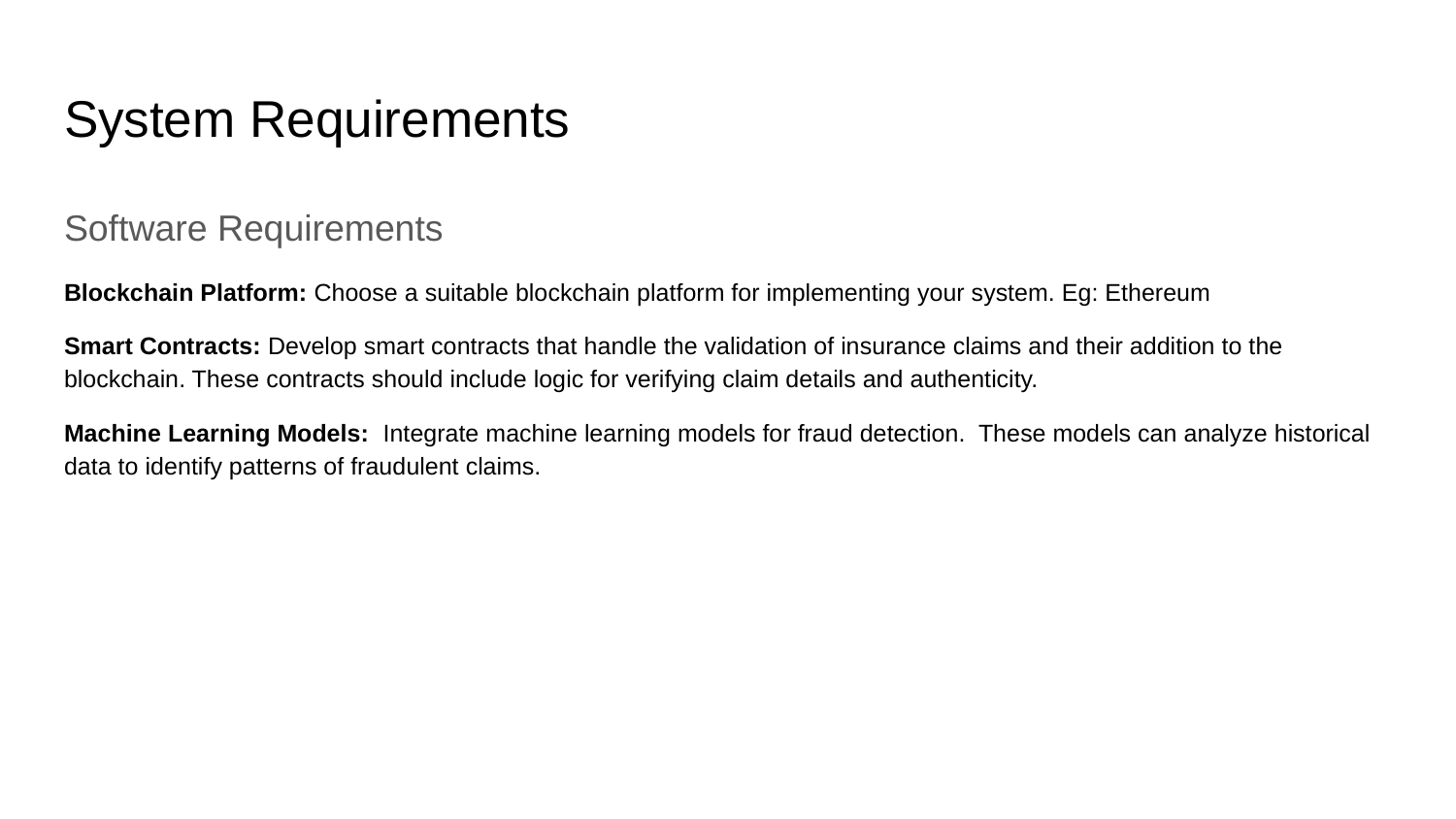

# System Requirements
Software Requirements
Blockchain Platform: Choose a suitable blockchain platform for implementing your system. Eg: Ethereum
Smart Contracts: Develop smart contracts that handle the validation of insurance claims and their addition to the blockchain. These contracts should include logic for verifying claim details and authenticity.
Machine Learning Models:  Integrate machine learning models for fraud detection.  These models can analyze historical data to identify patterns of fraudulent claims.